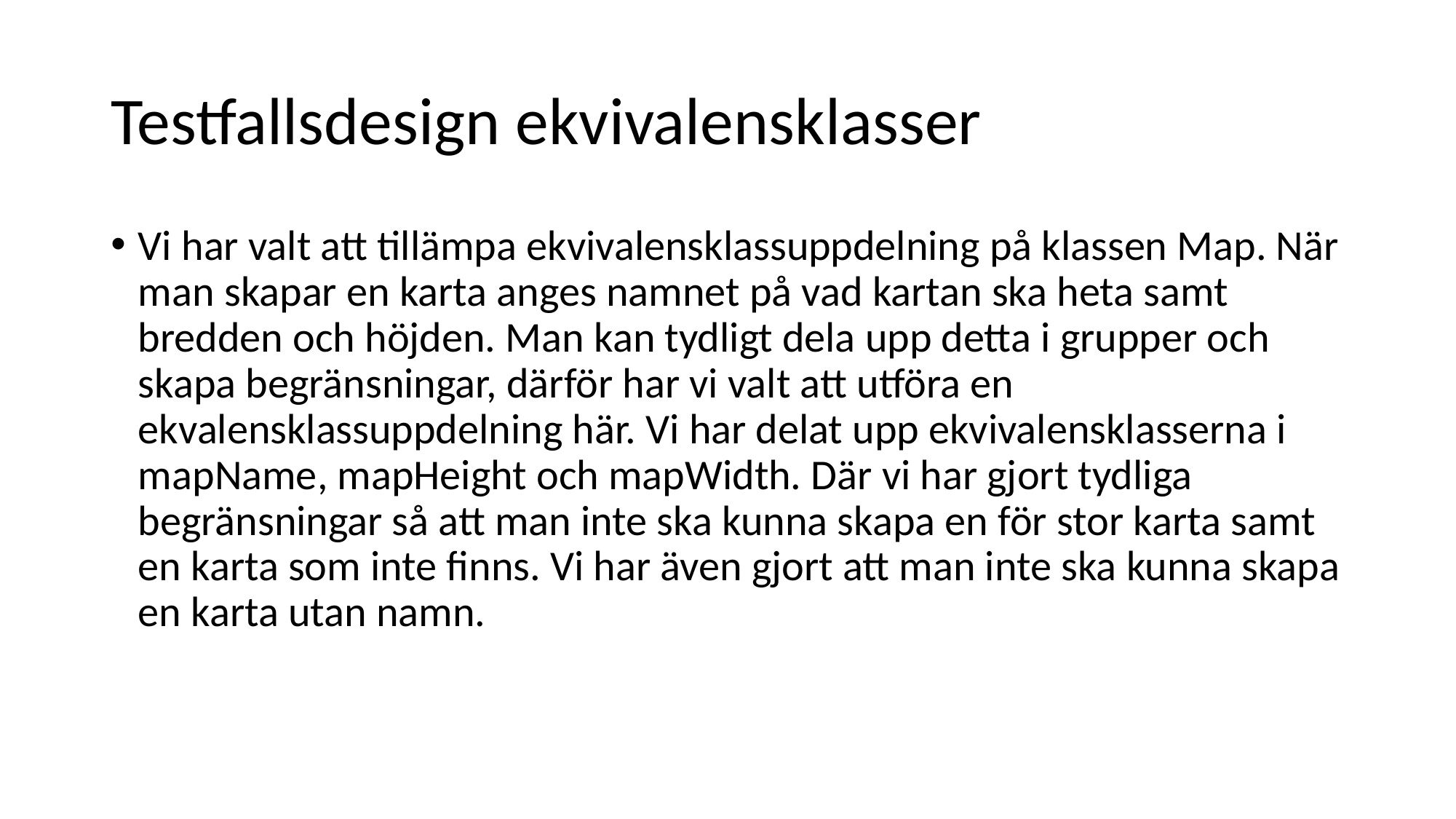

# Testfallsdesign ekvivalensklasser
Vi har valt att tillämpa ekvivalensklassuppdelning på klassen Map. När man skapar en karta anges namnet på vad kartan ska heta samt bredden och höjden. Man kan tydligt dela upp detta i grupper och skapa begränsningar, därför har vi valt att utföra en ekvalensklassuppdelning här. Vi har delat upp ekvivalensklasserna i mapName, mapHeight och mapWidth. Där vi har gjort tydliga begränsningar så att man inte ska kunna skapa en för stor karta samt en karta som inte finns. Vi har även gjort att man inte ska kunna skapa en karta utan namn.